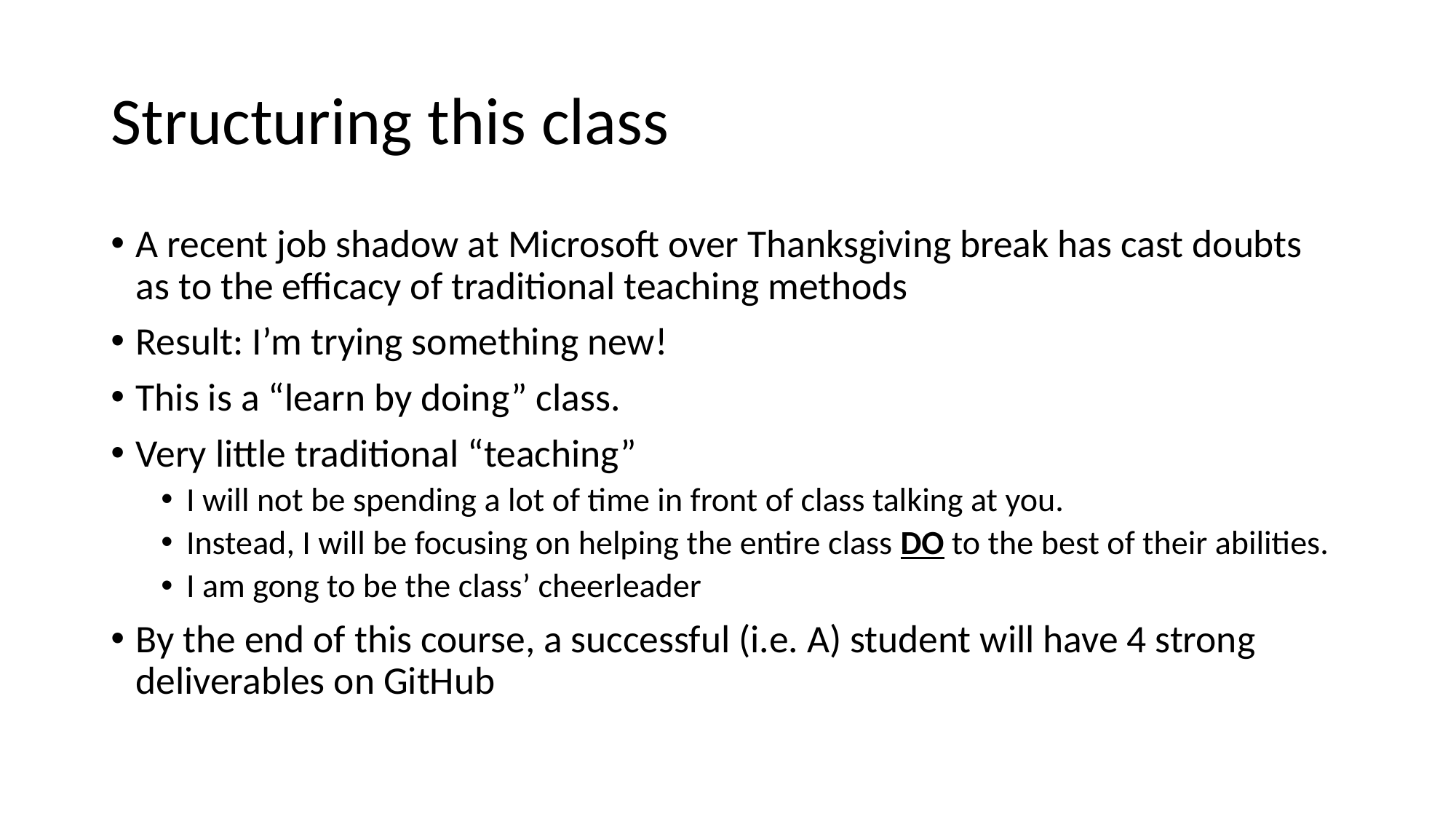

# Structuring this class
A recent job shadow at Microsoft over Thanksgiving break has cast doubts as to the efficacy of traditional teaching methods
Result: I’m trying something new!
This is a “learn by doing” class.
Very little traditional “teaching”
I will not be spending a lot of time in front of class talking at you.
Instead, I will be focusing on helping the entire class DO to the best of their abilities.
I am gong to be the class’ cheerleader
By the end of this course, a successful (i.e. A) student will have 4 strong deliverables on GitHub